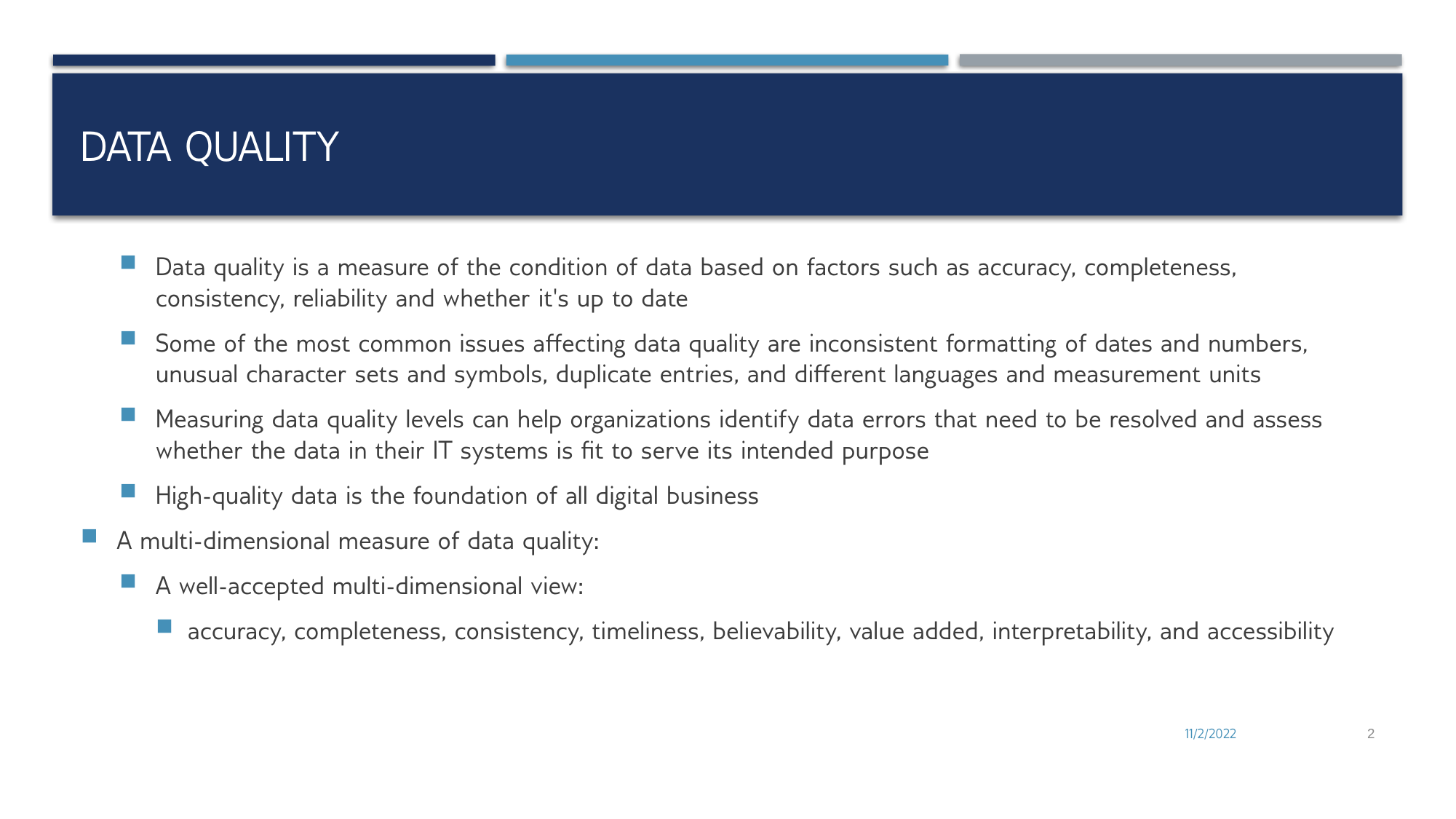

# Data Quality
Data quality is a measure of the condition of data based on factors such as accuracy, completeness, consistency, reliability and whether it's up to date
Some of the most common issues affecting data quality are inconsistent formatting of dates and numbers, unusual character sets and symbols, duplicate entries, and different languages and measurement units
Measuring data quality levels can help organizations identify data errors that need to be resolved and assess whether the data in their IT systems is fit to serve its intended purpose
High-quality data is the foundation of all digital business
A multi-dimensional measure of data quality:
A well-accepted multi-dimensional view:
accuracy, completeness, consistency, timeliness, believability, value added, interpretability, and accessibility

11/2/2022
2